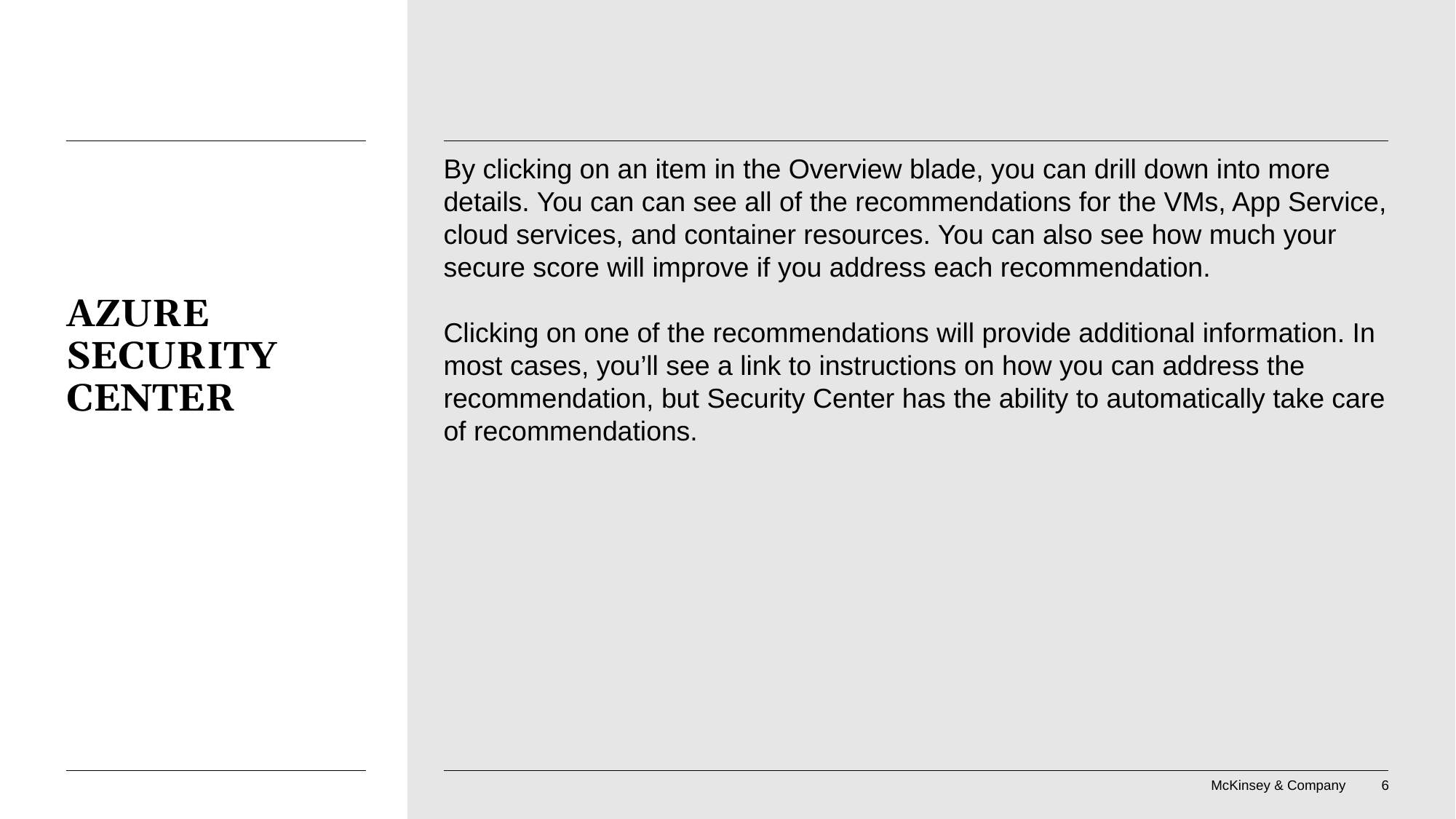

By clicking on an item in the Overview blade, you can drill down into more details. You can can see all of the recommendations for the VMs, App Service, cloud services, and container resources. You can also see how much your secure score will improve if you address each recommendation.

Clicking on one of the recommendations will provide additional information. In most cases, you’ll see a link to instructions on how you can address the recommendation, but Security Center has the ability to automatically take care of recommendations.
# Azure Security Center